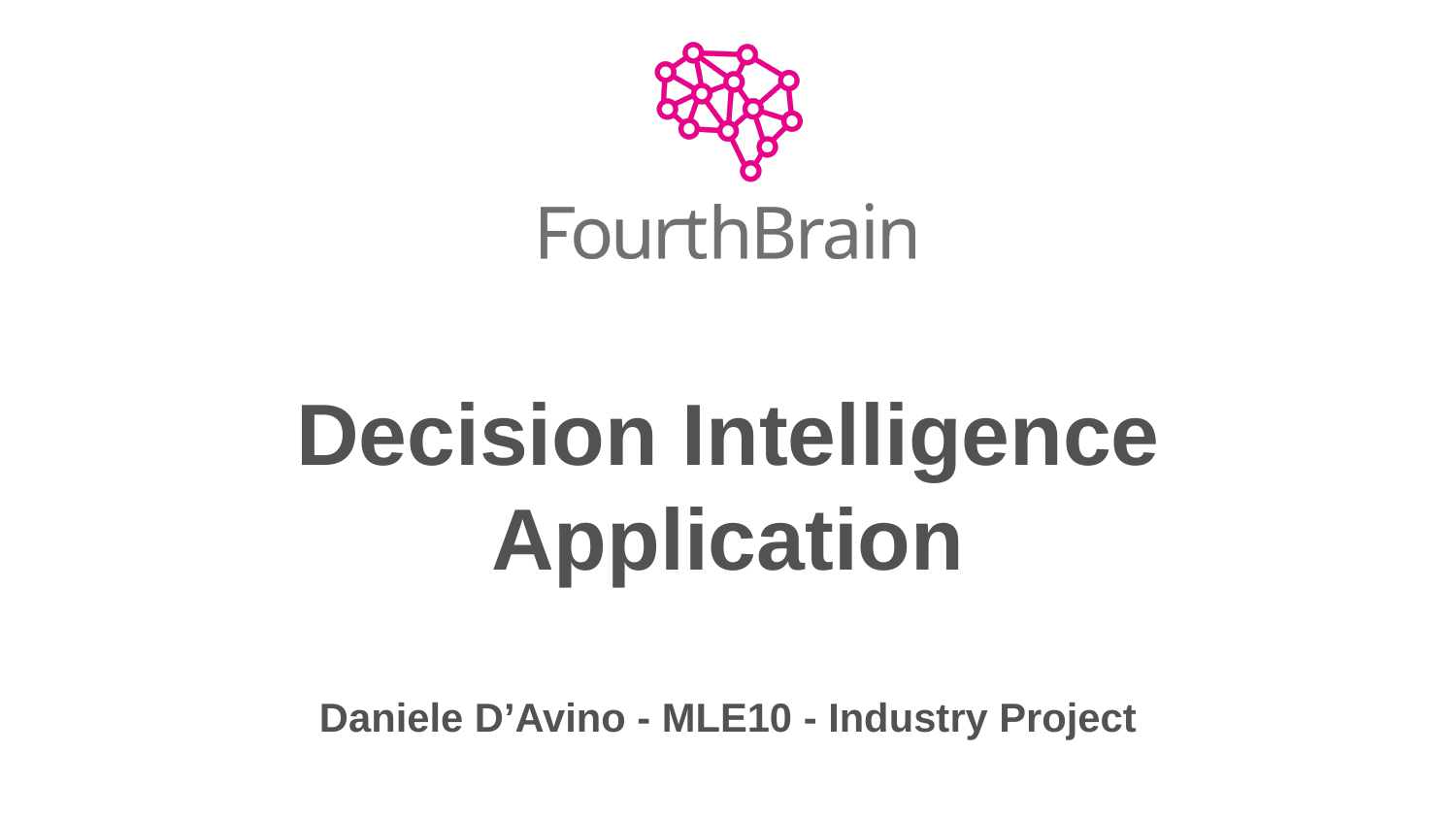

Decision Intelligence Application
Daniele D’Avino - MLE10 - Industry Project